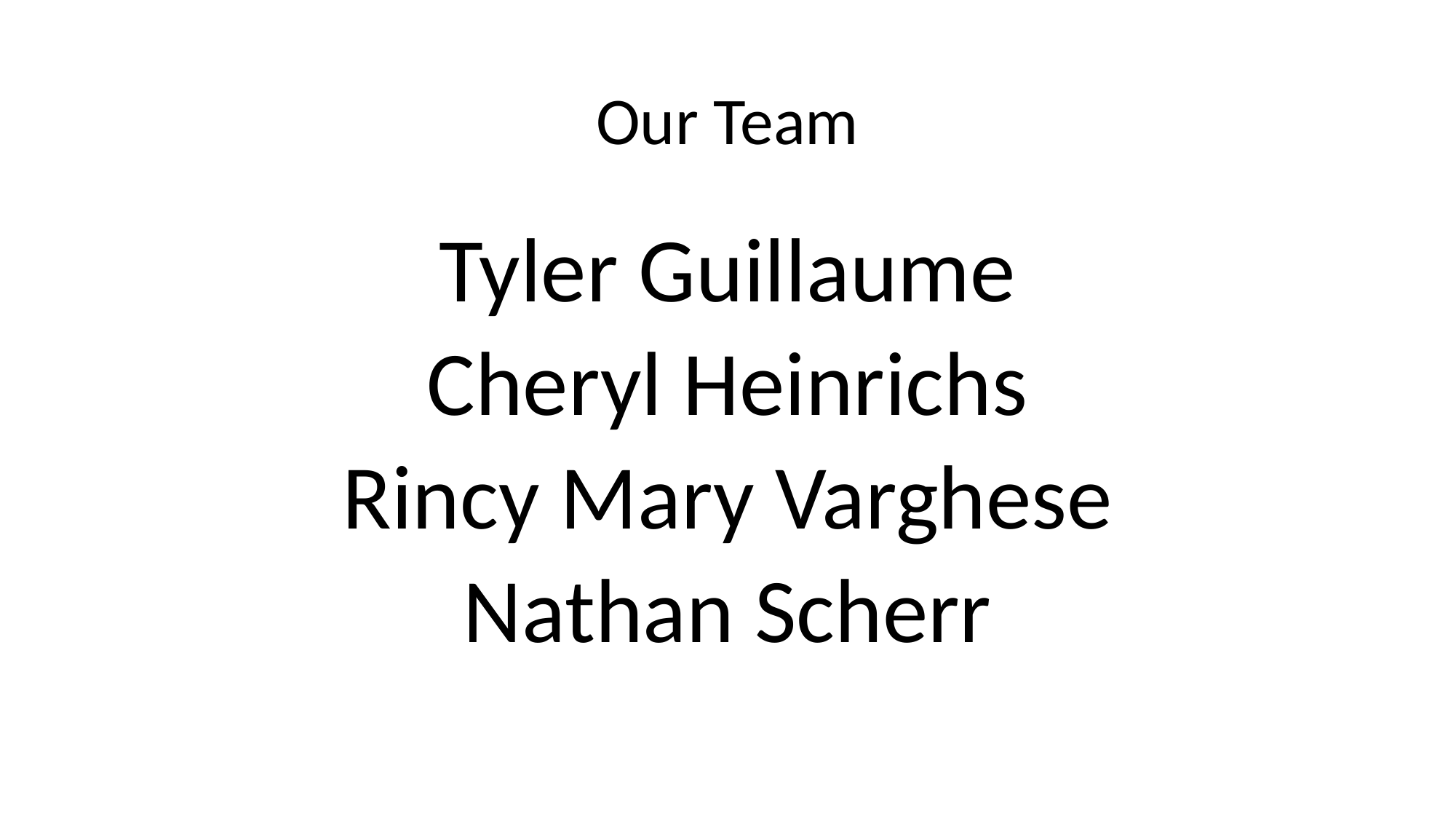

# Our Team
Tyler Guillaume
Cheryl Heinrichs
Rincy Mary Varghese
Nathan Scherr